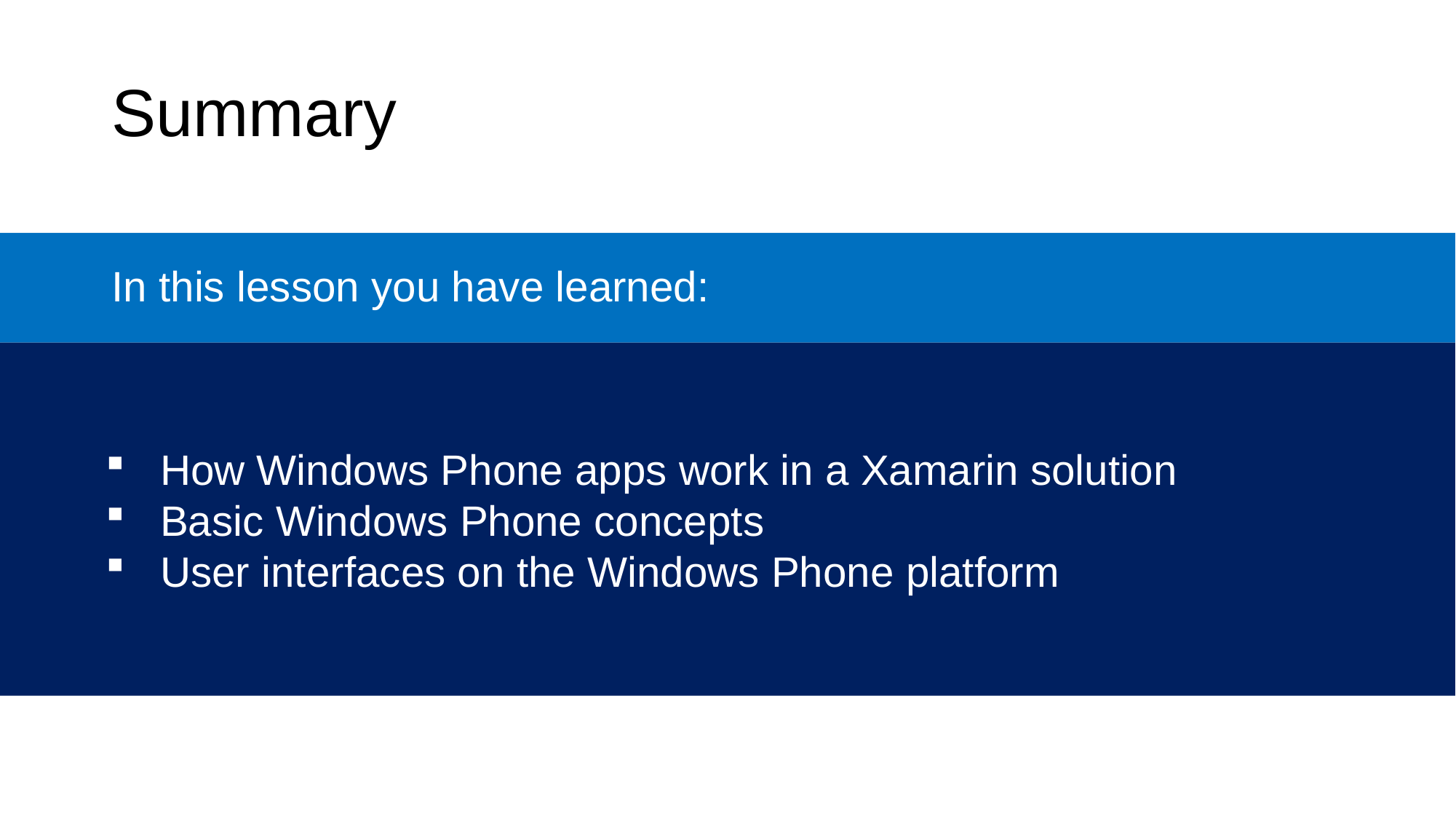

Summary

In this lesson you have learned:
How Windows Phone apps work in a Xamarin solution
Basic Windows Phone concepts
User interfaces on the Windows Phone platform